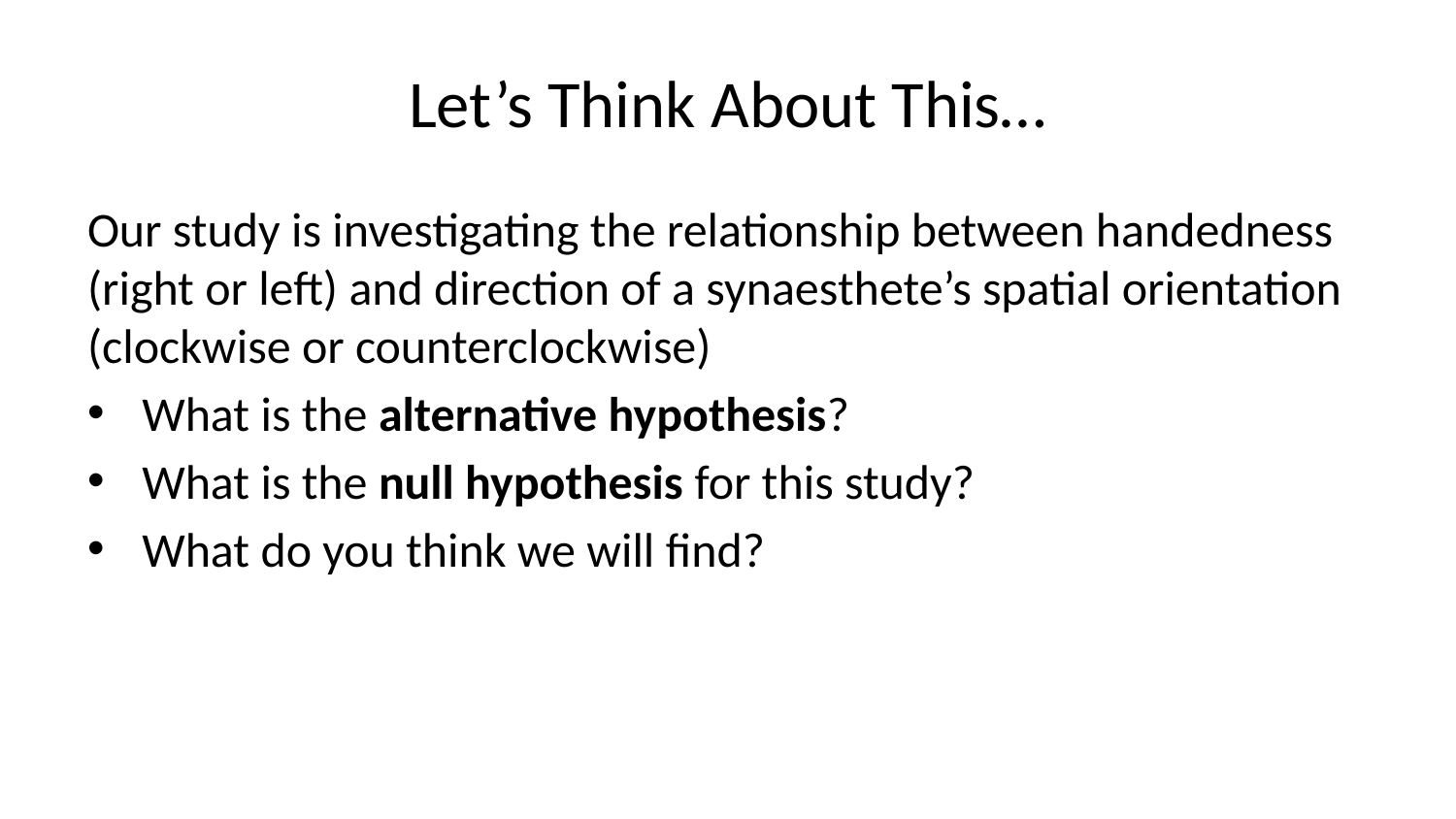

# Let’s Think About This…
Our study is investigating the relationship between handedness (right or left) and direction of a synaesthete’s spatial orientation (clockwise or counterclockwise)
What is the alternative hypothesis?
What is the null hypothesis for this study?
What do you think we will find?